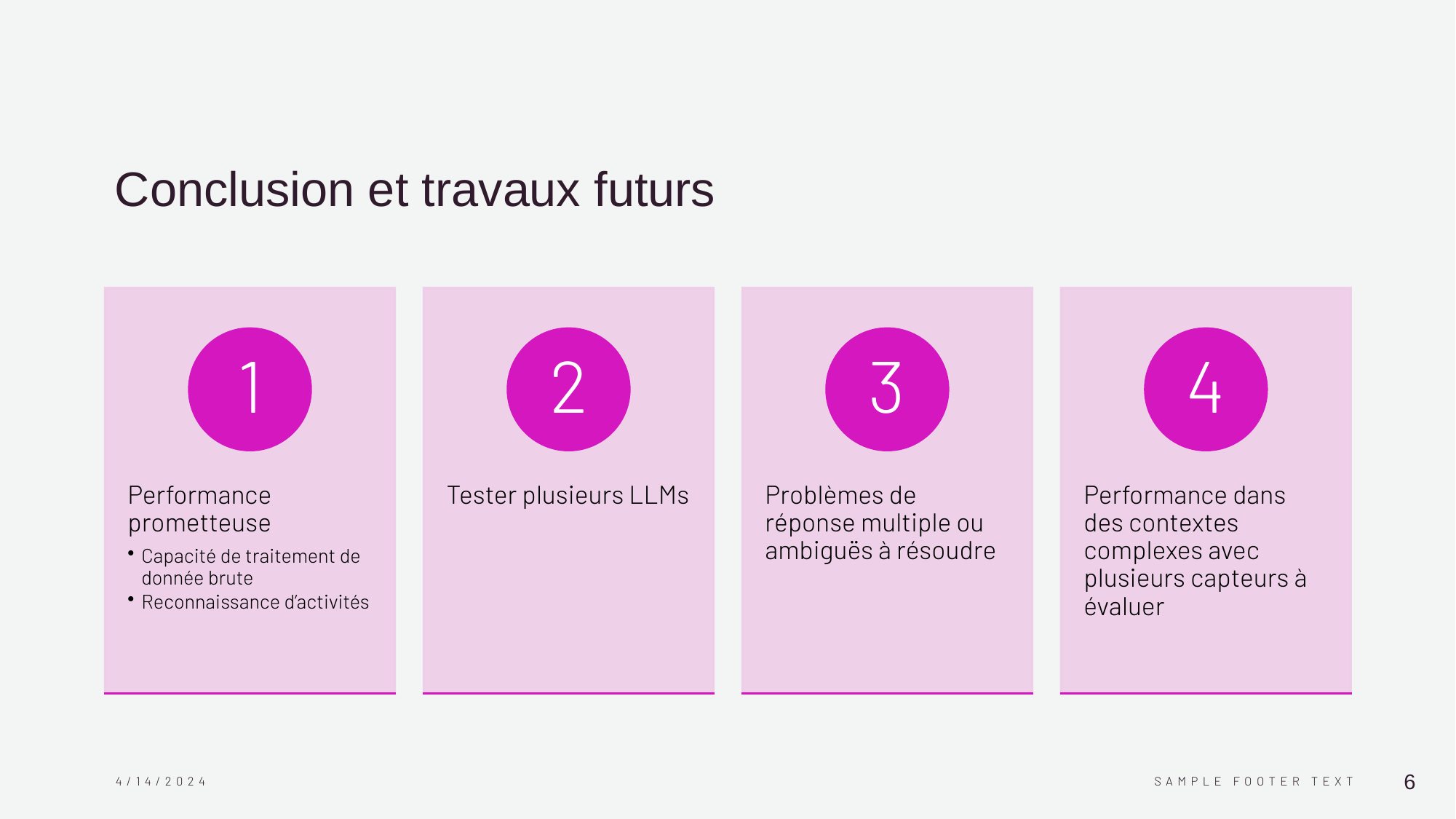

# Conclusion et travaux futurs
Performance prometteuse
Capacité de traitement de donnée brute
Reconnaissance d’activités
1
Tester plusieurs LLMs
2
Problèmes de réponse multiple ou ambiguës à résoudre
3
Performance dans des contextes complexes avec plusieurs capteurs à évaluer
4
4/14/2024
Sample Footer Text
6